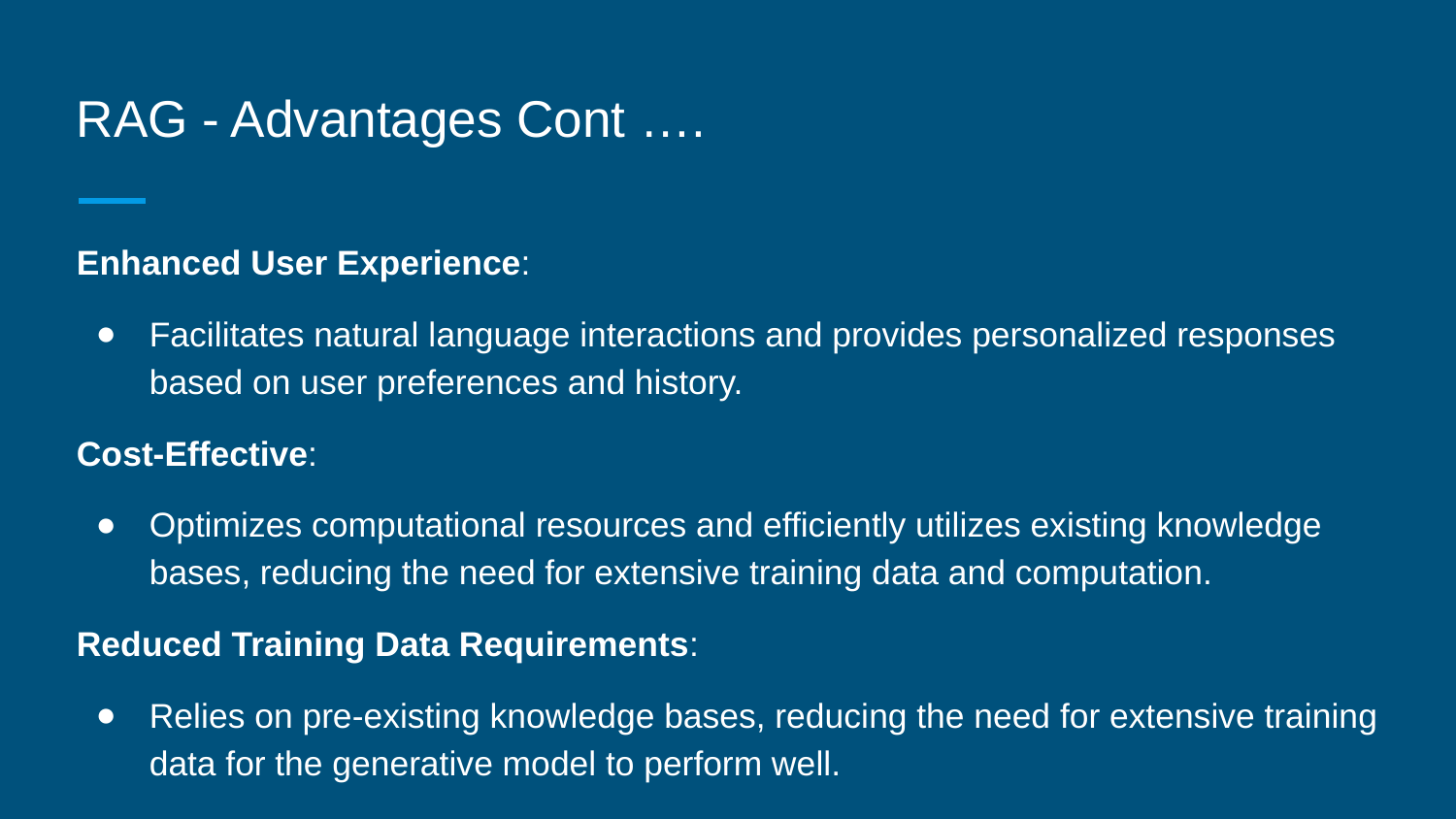

# RAG - Advantages Cont ….
Enhanced User Experience:
Facilitates natural language interactions and provides personalized responses based on user preferences and history.
Cost-Effective:
Optimizes computational resources and efficiently utilizes existing knowledge bases, reducing the need for extensive training data and computation.
Reduced Training Data Requirements:
Relies on pre-existing knowledge bases, reducing the need for extensive training data for the generative model to perform well.